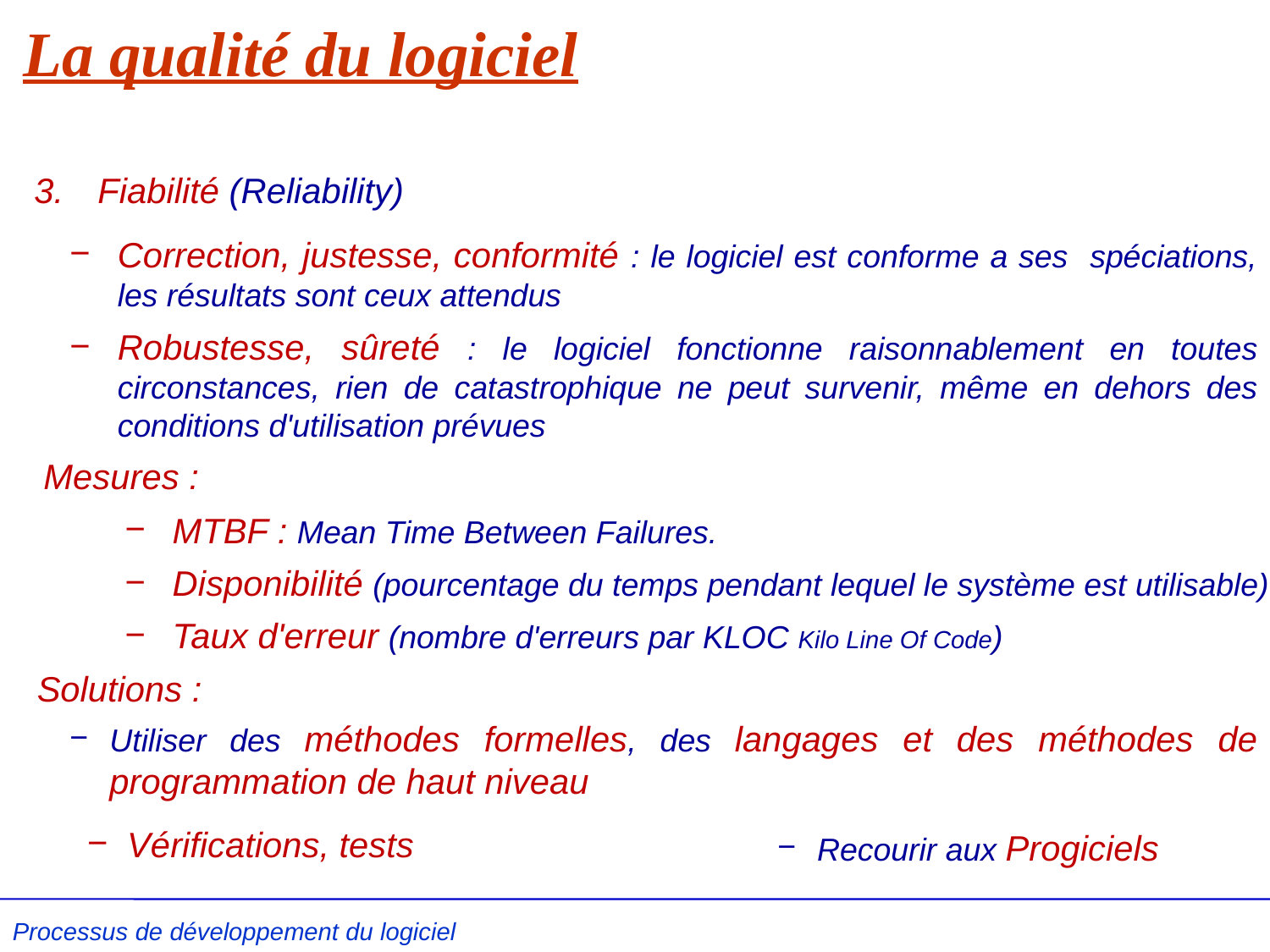

# La qualité du logiciel
Fiabilité (Reliability)
Correction, justesse, conformité : le logiciel est conforme a ses  spéciations, les résultats sont ceux attendus
Robustesse, sûreté : le logiciel fonctionne raisonnablement en toutes circonstances, rien de catastrophique ne peut survenir, même en dehors des conditions d'utilisation prévues
Mesures :
MTBF : Mean Time Between Failures.
Disponibilité (pourcentage du temps pendant lequel le système est utilisable)
Taux d'erreur (nombre d'erreurs par KLOC Kilo Line Of Code)
Solutions :
Utiliser des méthodes formelles, des langages et des méthodes de programmation de haut niveau
Vérifications, tests
Recourir aux Progiciels

Processus de développement du logiciel                                                                                                            L .Kzaz